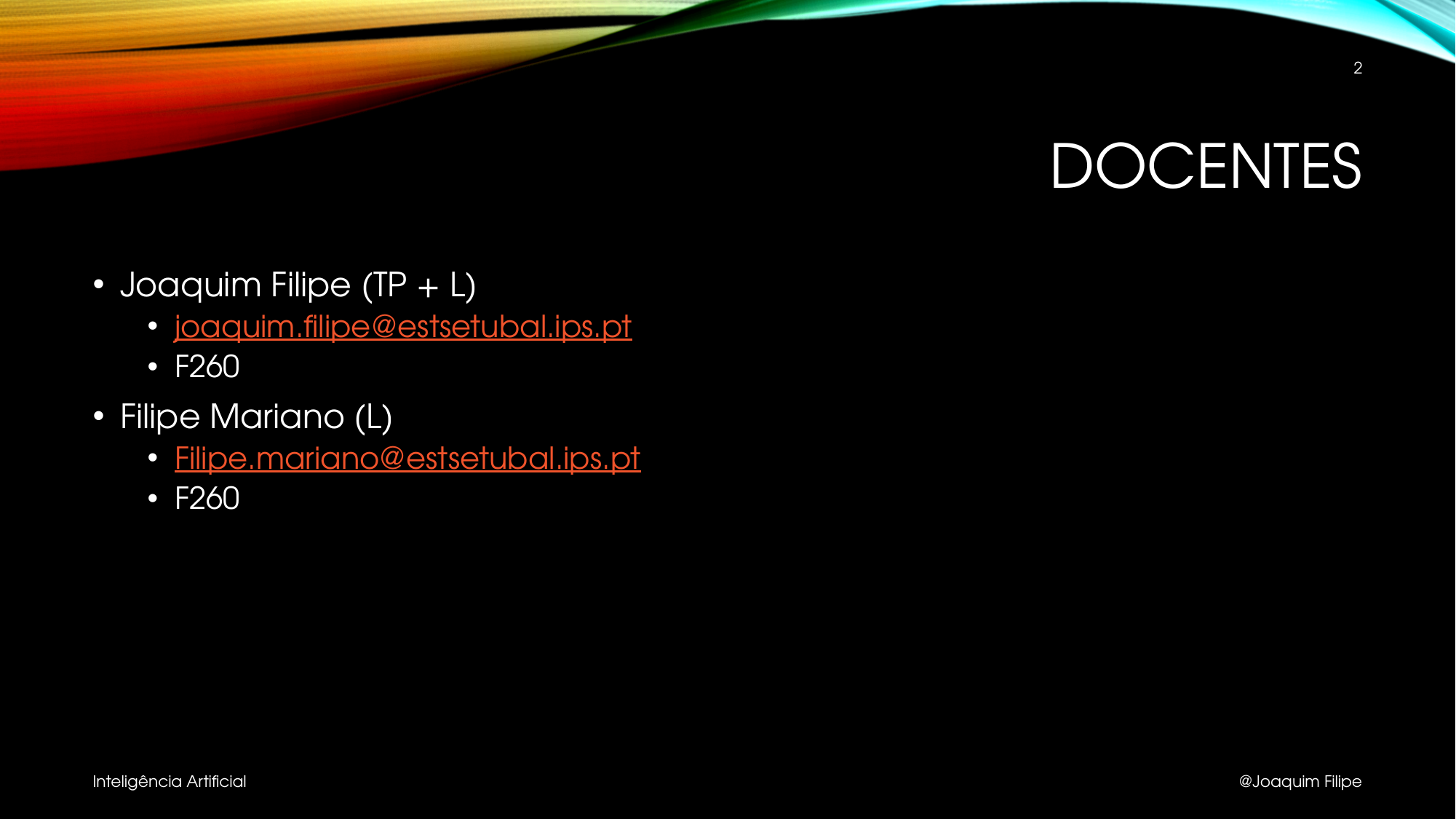

2
# Docentes
Joaquim Filipe (TP + L)
joaquim.filipe@estsetubal.ips.pt
F260
Filipe Mariano (L)
Filipe.mariano@estsetubal.ips.pt
F260

Inteligência Artificial
@Joaquim Filipe